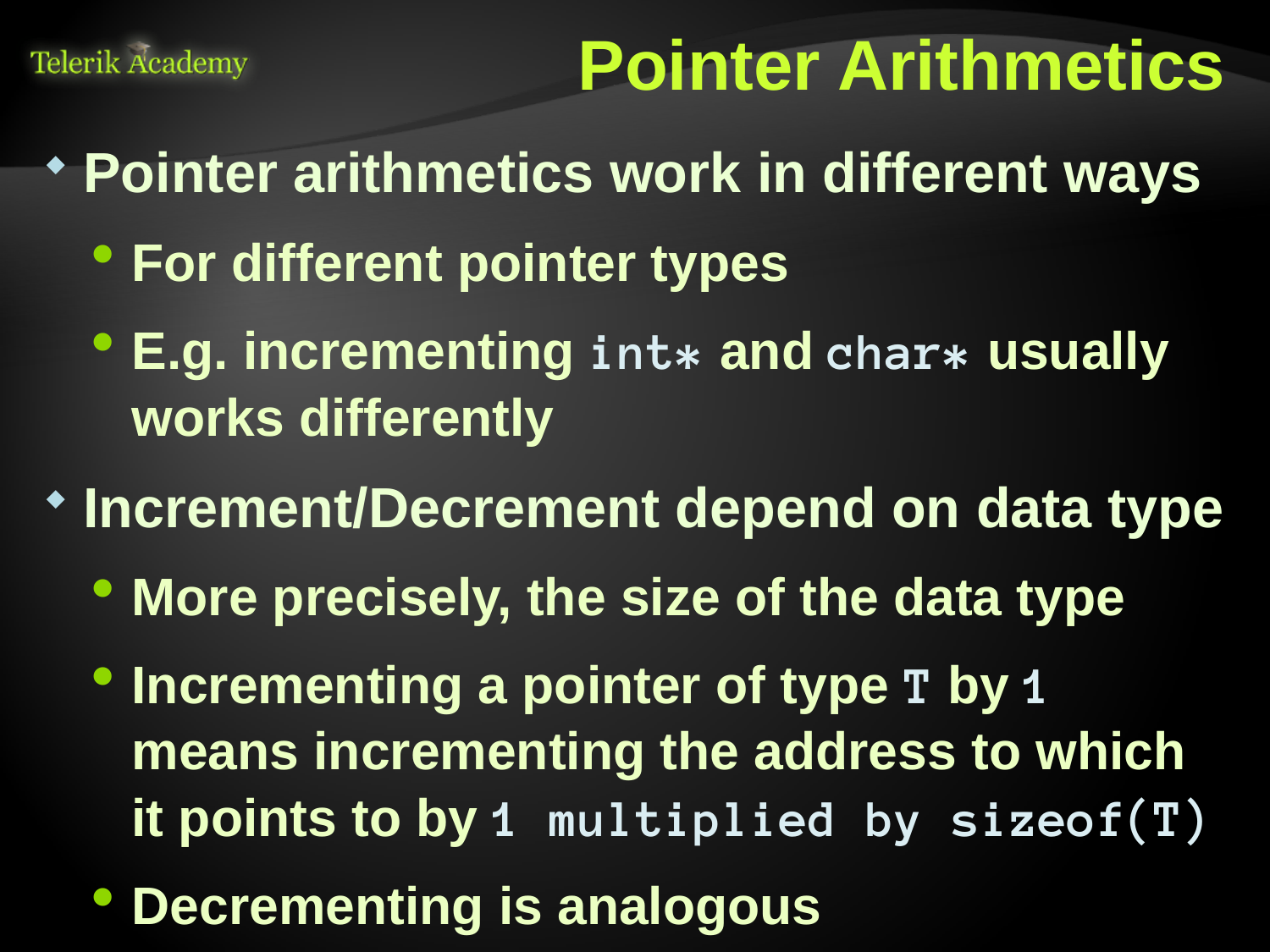

# Pointer Arithmetics
Pointer arithmetics work in different ways
For different pointer types
E.g. incrementing int* and char* usually works differently
Increment/Decrement depend on data type
More precisely, the size of the data type
Incrementing a pointer of type T by 1 means incrementing the address to which it points to by 1 multiplied by sizeof(T)
Decrementing is analogous